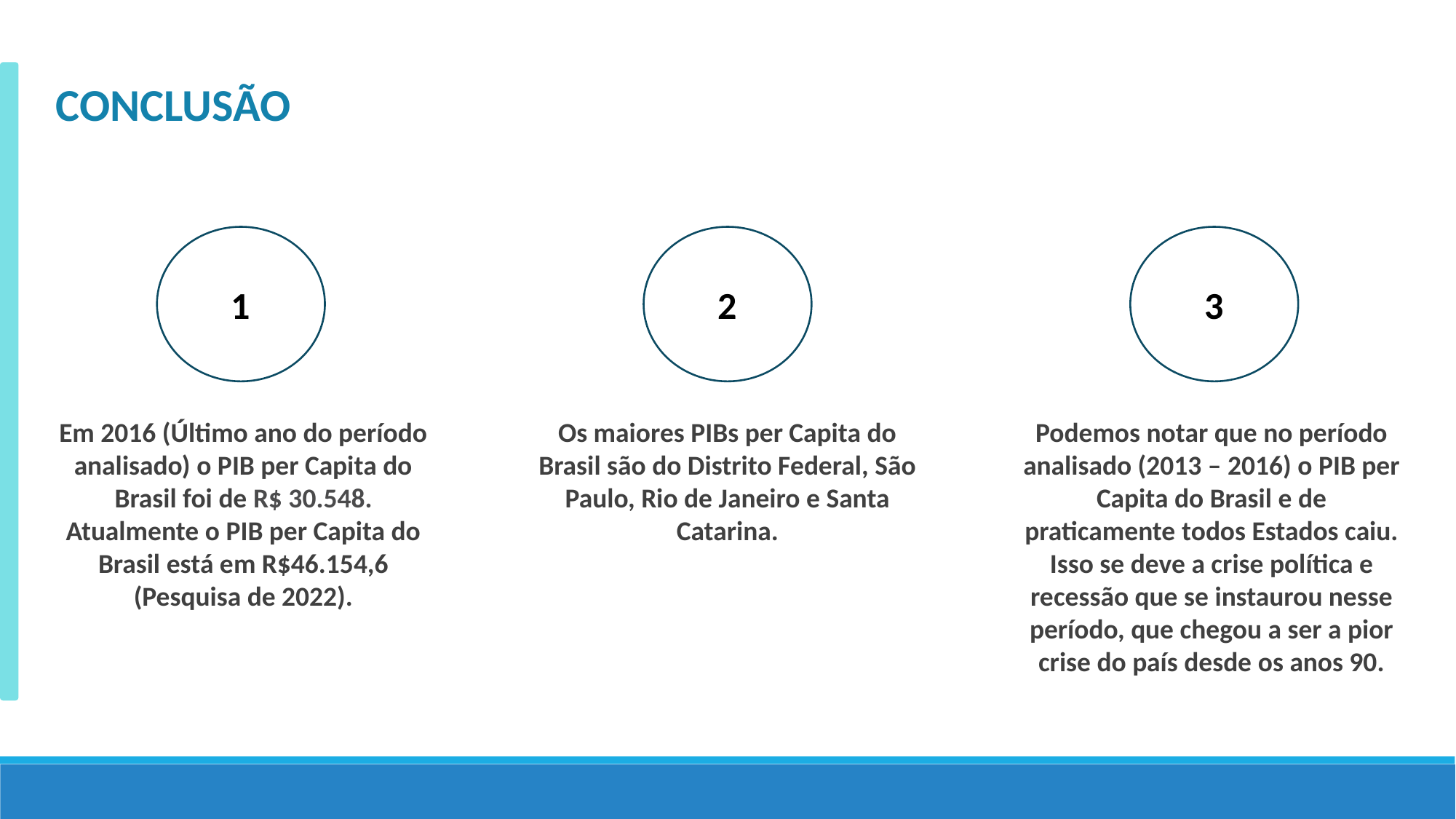

CONCLUSÃO
3
1
2

Podemos notar que no período analisado (2013 – 2016) o PIB per Capita do Brasil e de praticamente todos Estados caiu. Isso se deve a crise política e recessão que se instaurou nesse período, que chegou a ser a pior crise do país desde os anos 90.

Os maiores PIBs per Capita do Brasil são do Distrito Federal, São Paulo, Rio de Janeiro e Santa Catarina.
Em 2016 (Último ano do período analisado) o PIB per Capita do Brasil foi de R$ 30.548. Atualmente o PIB per Capita do Brasil está em R$46.154,6 (Pesquisa de 2022).